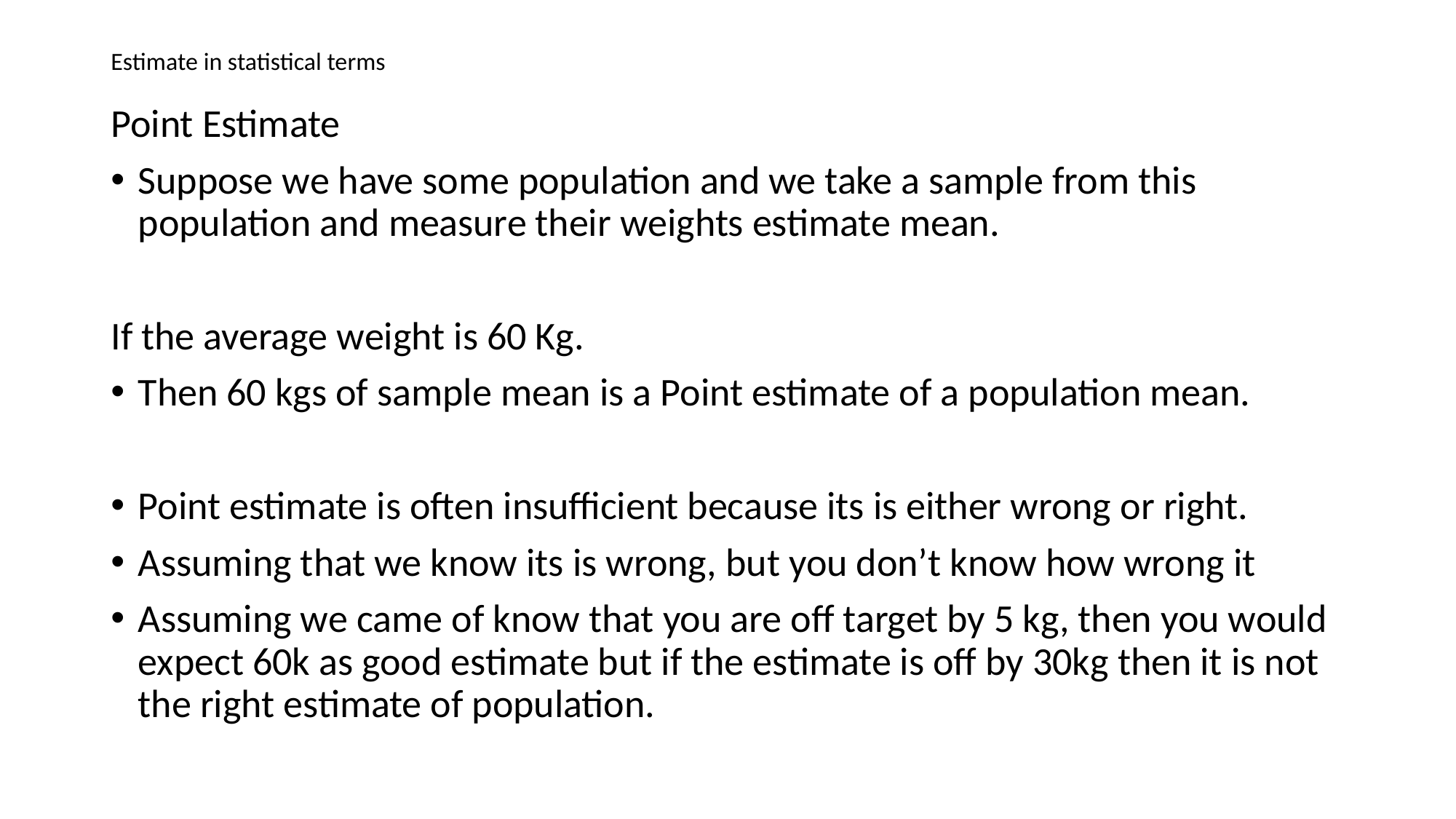

# Estimate in statistical terms
Point Estimate
Suppose we have some population and we take a sample from this population and measure their weights estimate mean.

If the average weight is 60 Kg.
Then 60 kgs of sample mean is a Point estimate of a population mean.

Point estimate is often insufficient because its is either wrong or right.
Assuming that we know its is wrong, but you don’t know how wrong it
Assuming we came of know that you are off target by 5 kg, then you would expect 60k as good estimate but if the estimate is off by 30kg then it is not the right estimate of population.